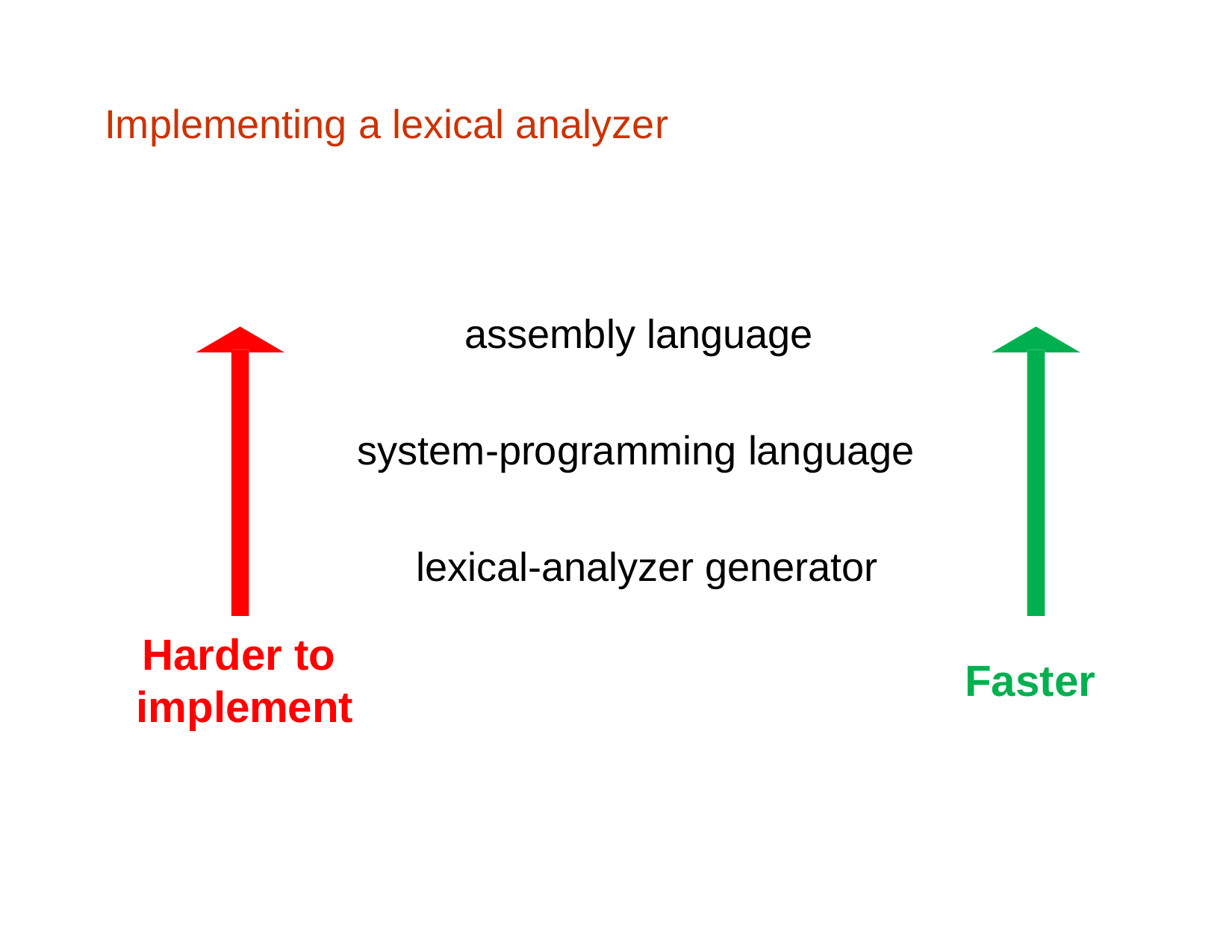

# Implementing a lexical analyzer
assembly language
system-programming language  lexical-analyzer generator

Harder to  implement
Faster